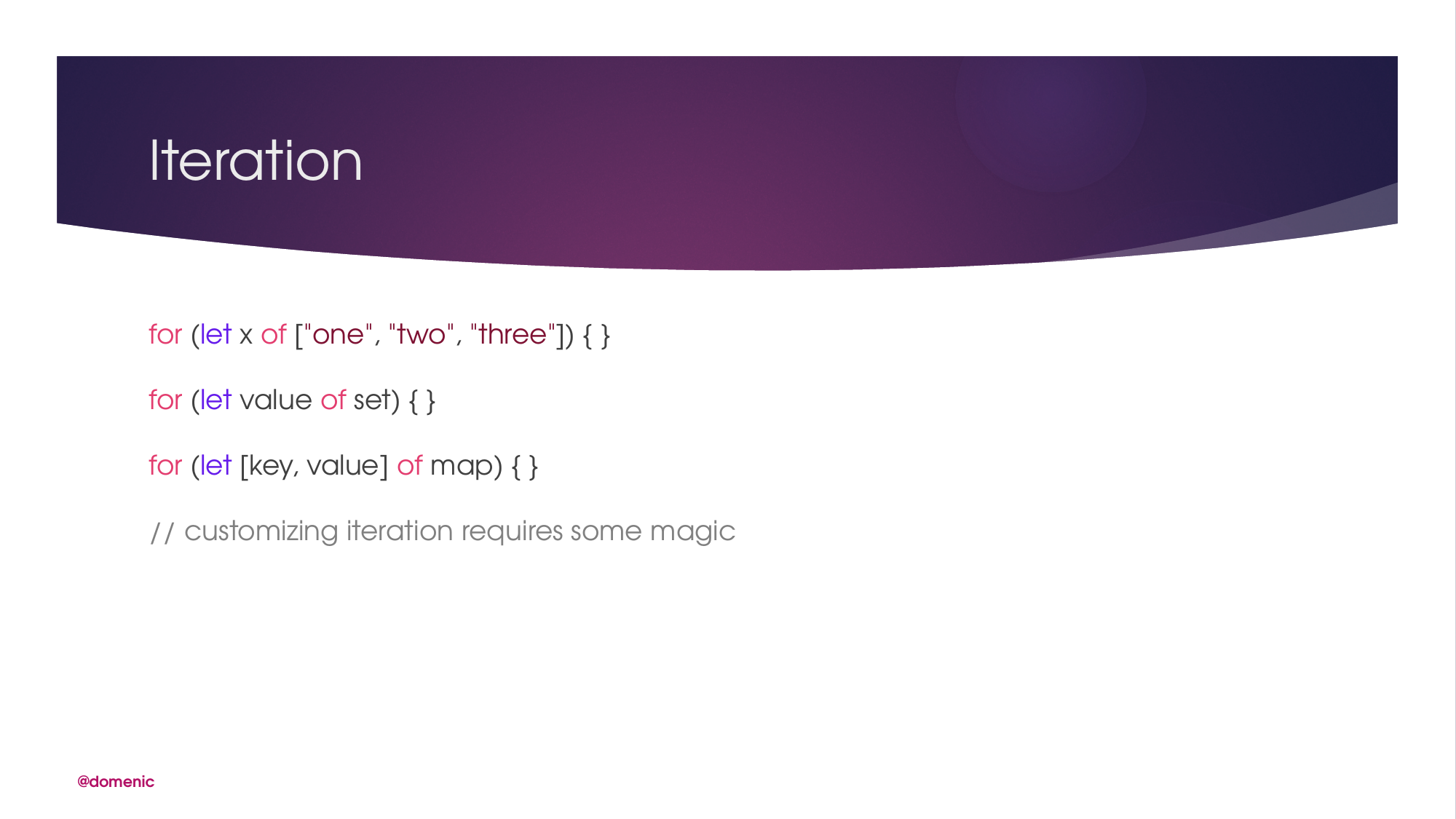

# Iteration
for (let x of ["one", "two", "three"]) { }
for (let value of set) { }
for (let [key, value] of map) { }
// customizing iteration requires some magic
@domenic